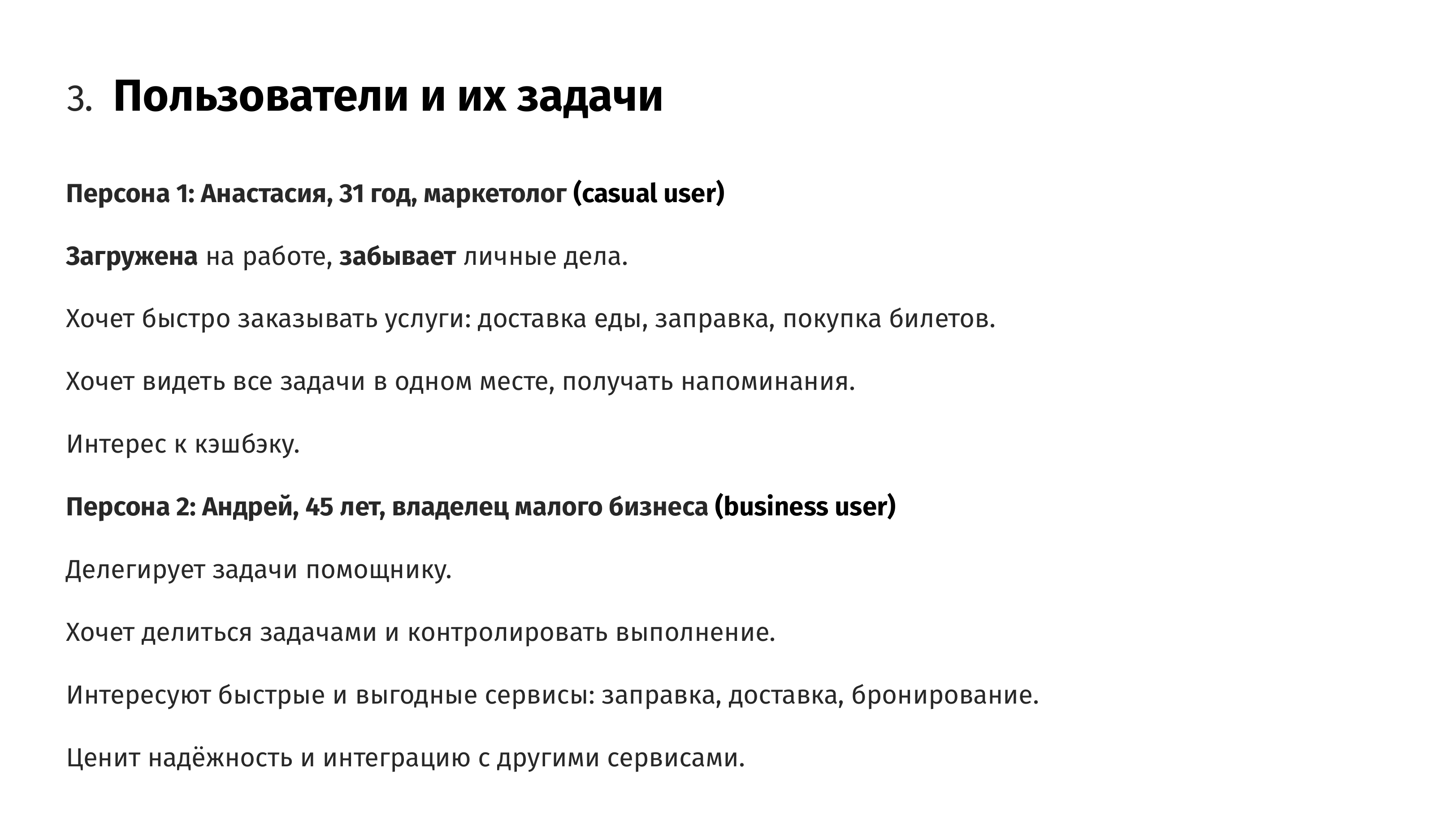

3.  Пользователи и их задачи
# Персона 1: Анастасия, 31 год, маркетолог (casual user) Загружена на работе, забывает личные дела. Хочет быстро заказывать услуги: доставка еды, заправка, покупка билетов. Хочет видеть все задачи в одном месте, получать напоминания. Интерес к кэшбэку. Персона 2: Андрей, 45 лет, владелец малого бизнеса (business user) Делегирует задачи помощнику. Хочет делиться задачами и контролировать выполнение. Интересуют быстрые и выгодные сервисы: заправка, доставка, бронирование. Ценит надёжность и интеграцию с другими сервисами.